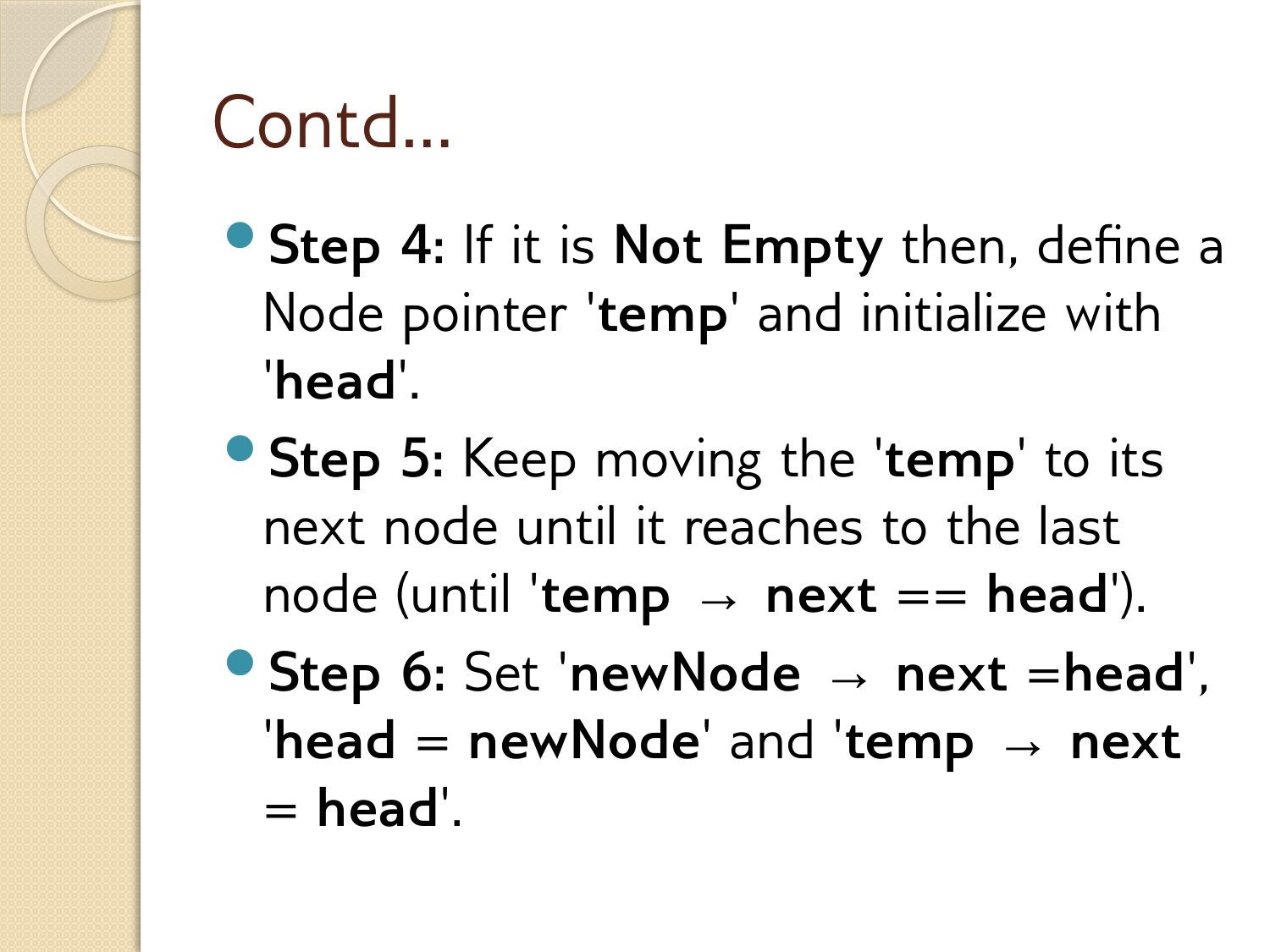

# Contd…
Step 4: If it is Not Empty then, define a Node pointer 'temp' and initialize with 'head'.
Step 5: Keep moving the 'temp' to its next node until it reaches to the last node (until 'temp → next == head').
Step 6: Set 'newNode → next =head', 'head = newNode' and 'temp → next = head'.